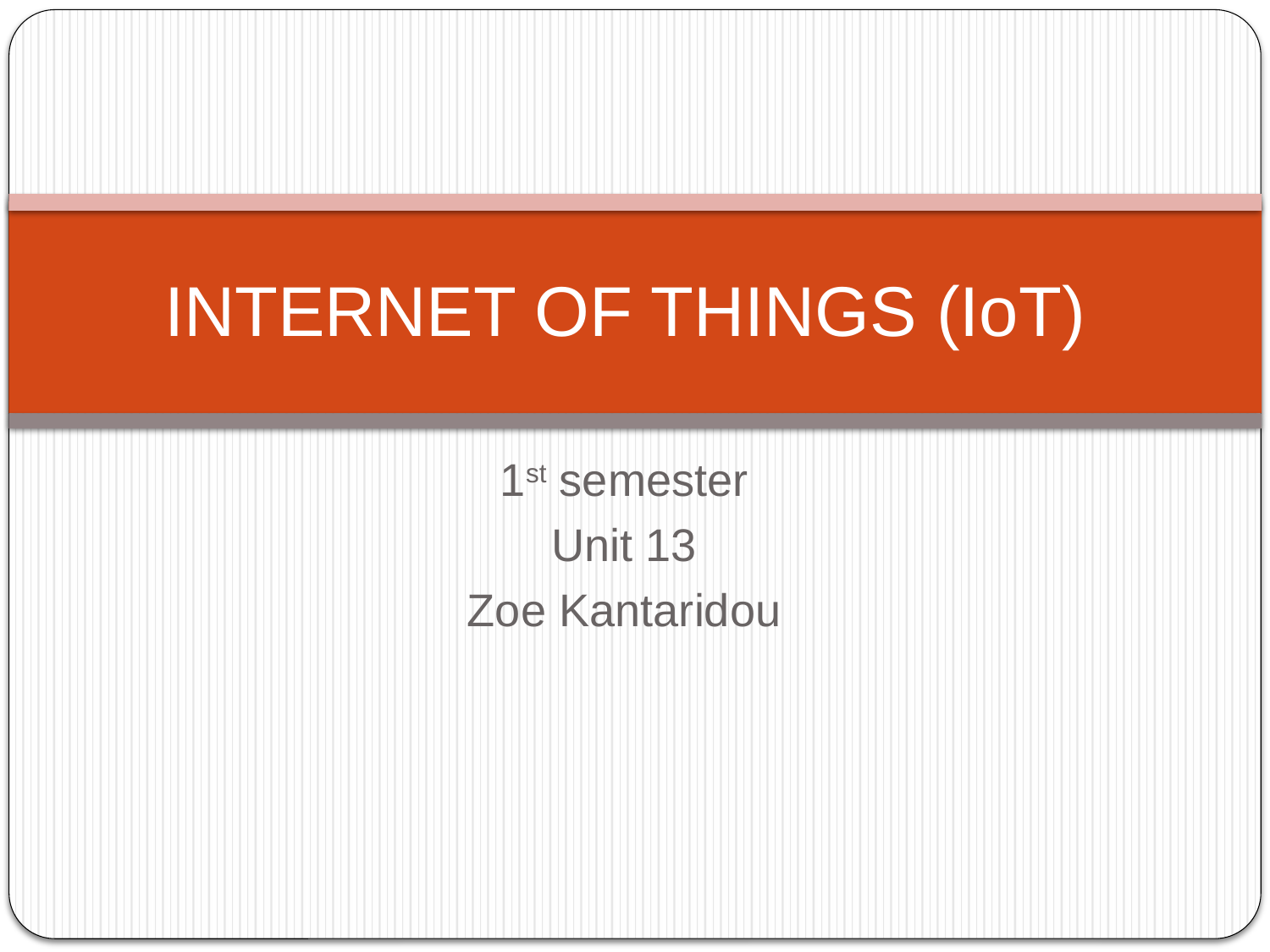

# INTERNET OF THINGS (IoT)
1st semester
Unit 13
Zoe Kantaridou